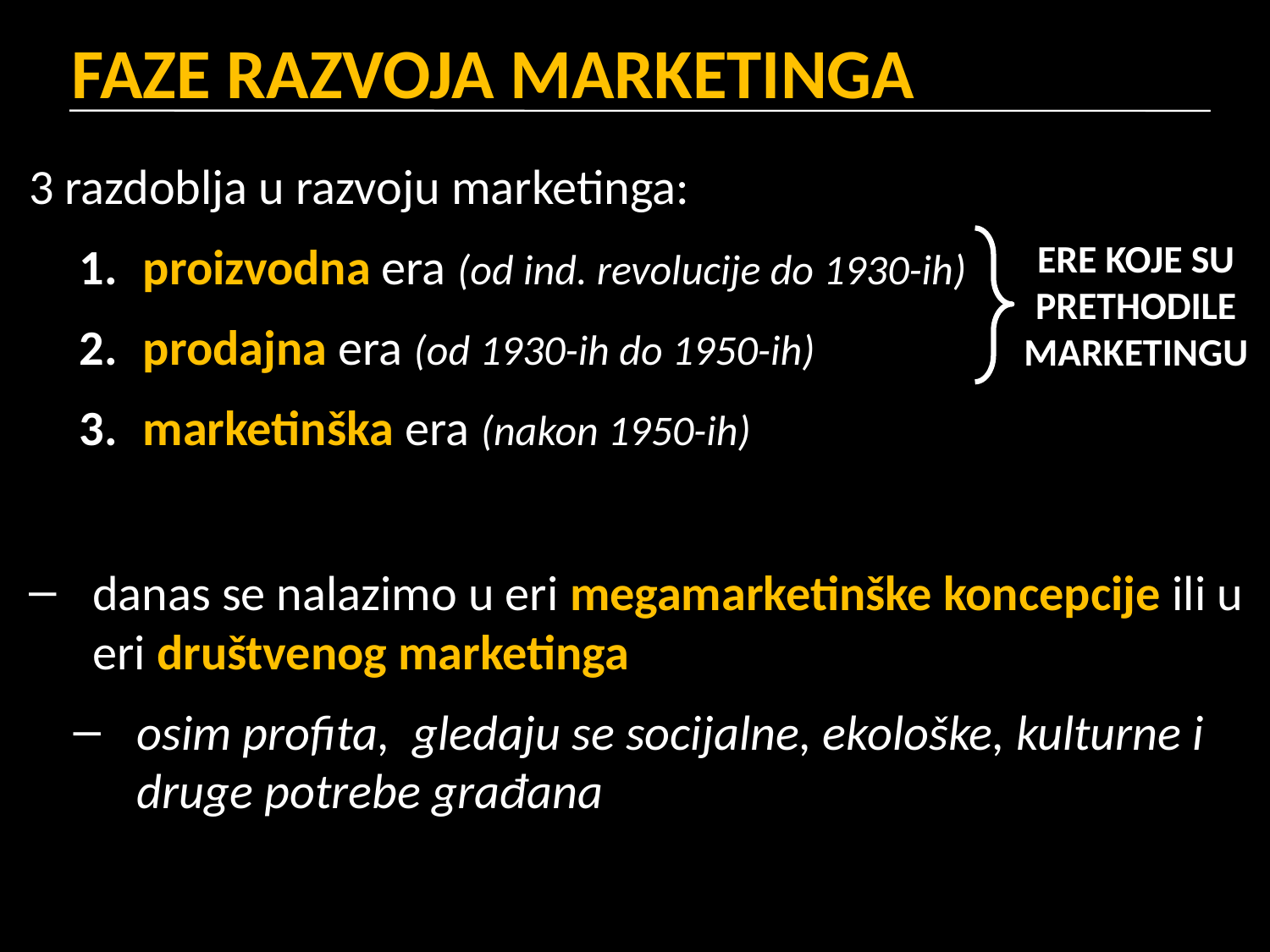

# FAZE RAZVOJA MARKETINGA
3 razdoblja u razvoju marketinga:
proizvodna era (od ind. revolucije do 1930-ih)
prodajna era (od 1930-ih do 1950-ih)
marketinška era (nakon 1950-ih)

danas se nalazimo u eri megamarketinške koncepcije ili u eri društvenog marketinga
osim profita,  gledaju se socijalne, ekološke, kulturne i druge potrebe građana

ERE KOJE SU PRETHODILE MARKETINGU